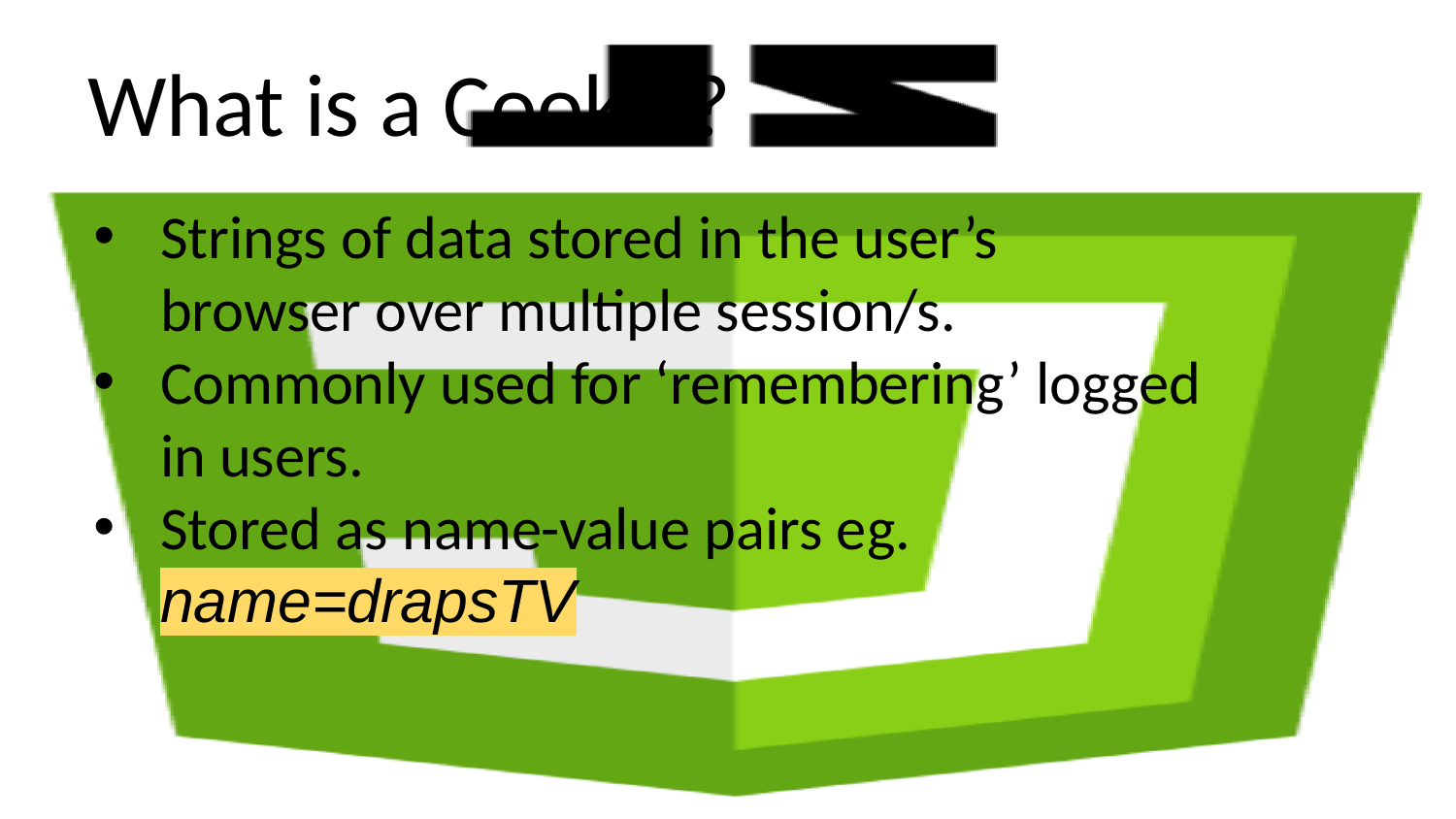

# What is a Cookie?
Strings of data stored in the user’s
browser over multiple session/s.
Commonly used for ‘remembering’ logged
in users.
Stored as name-value pairs eg.
name=drapsTV